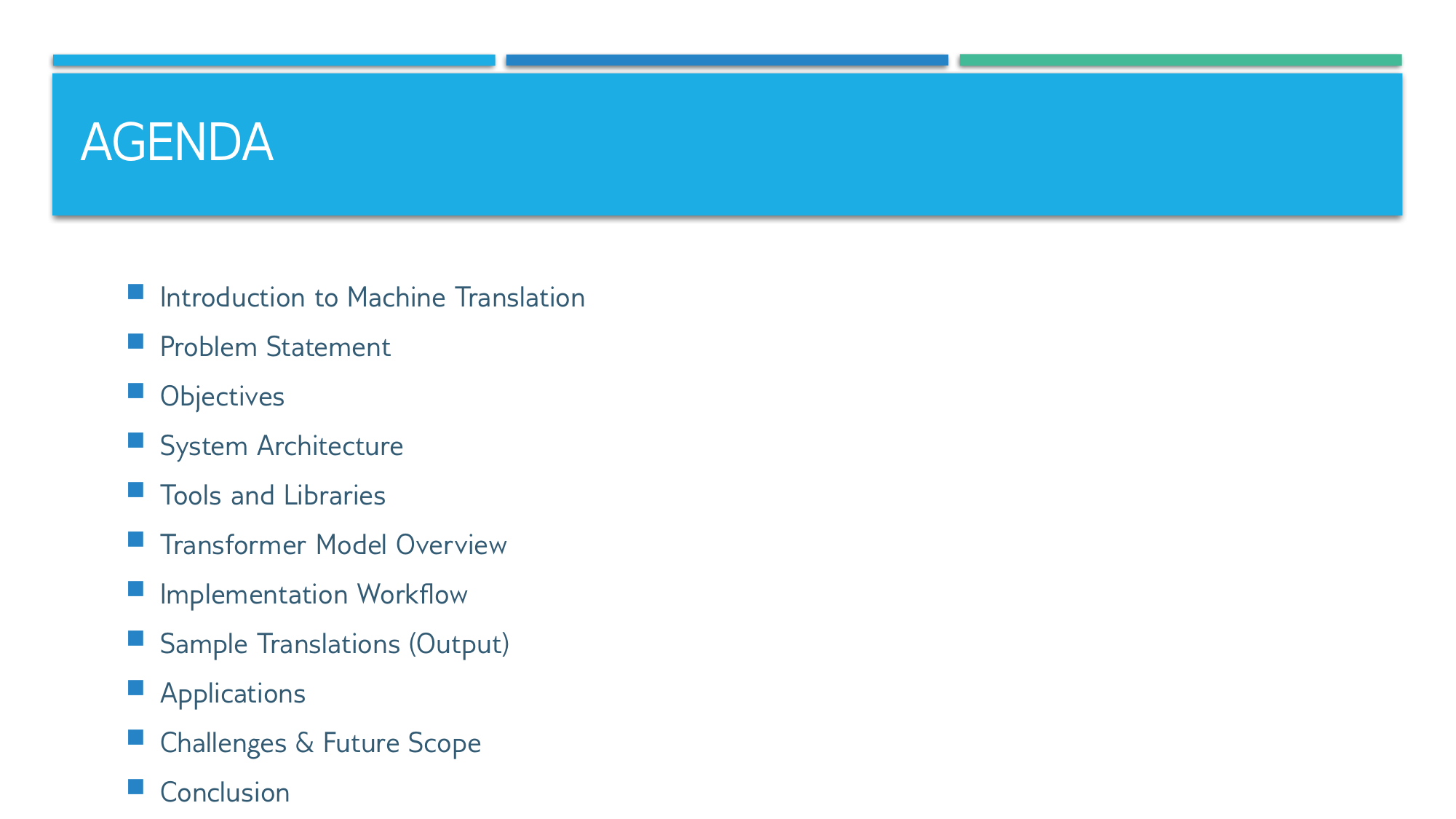

# AGENDA

Introduction to Machine Translation
Problem Statement
Objectives
System Architecture
Tools and Libraries
Transformer Model Overview
Implementation Workflow
Sample Translations (Output)
Applications
Challenges & Future Scope
Conclusion